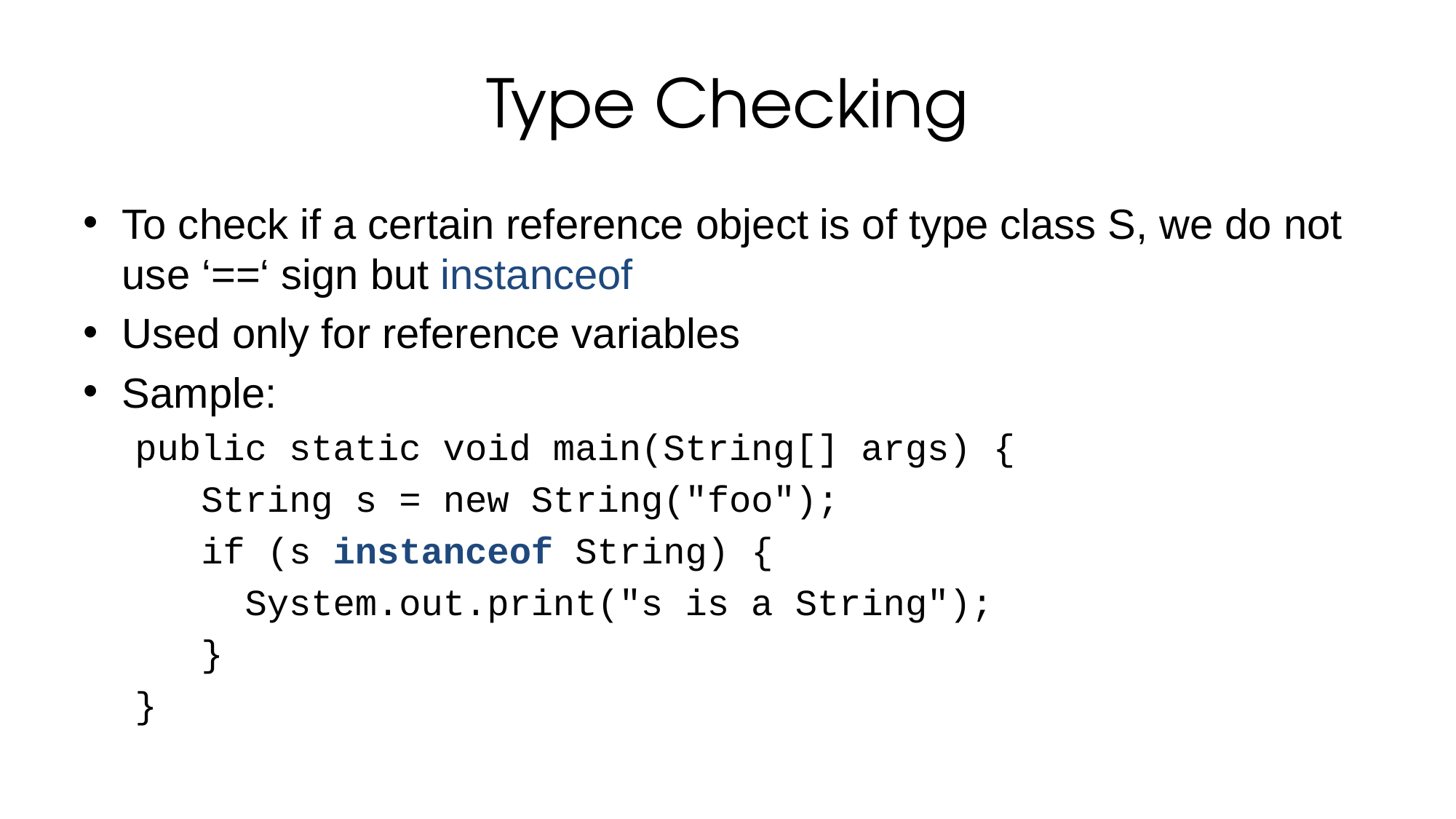

# Type Checking
To check if a certain reference object is of type class S, we do not use ‘==‘ sign but instanceof
Used only for reference variables
Sample:
public static void main(String[] args) {
   String s = new String("foo");
   if (s instanceof String) {
     System.out.print("s is a String");
   }
}